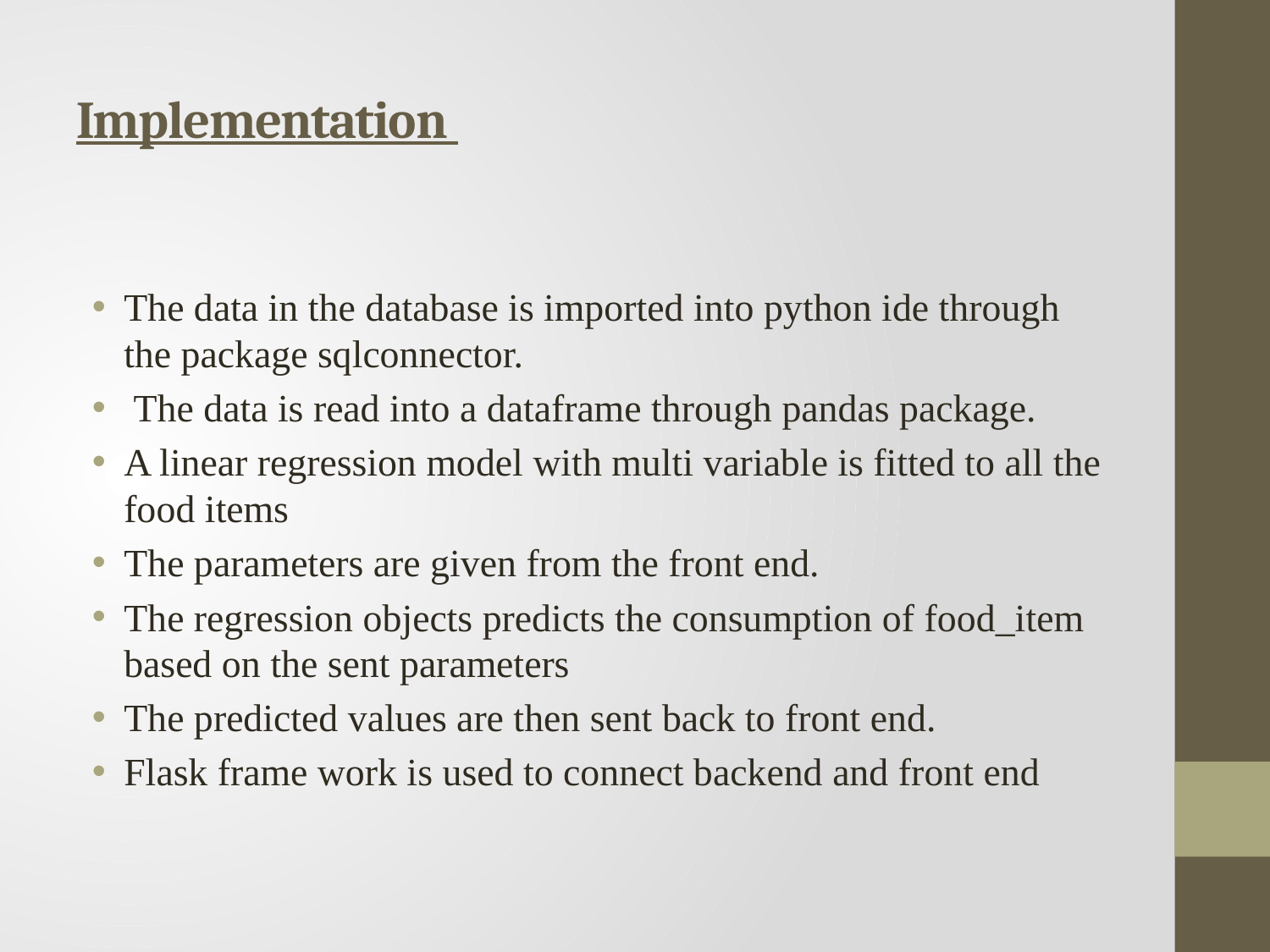

# Implementation

The data in the database is imported into python ide through the package sqlconnector.
 The data is read into a dataframe through pandas package.
A linear regression model with multi variable is fitted to all the food items
The parameters are given from the front end.
The regression objects predicts the consumption of food_item based on the sent parameters
The predicted values are then sent back to front end.
Flask frame work is used to connect backend and front end